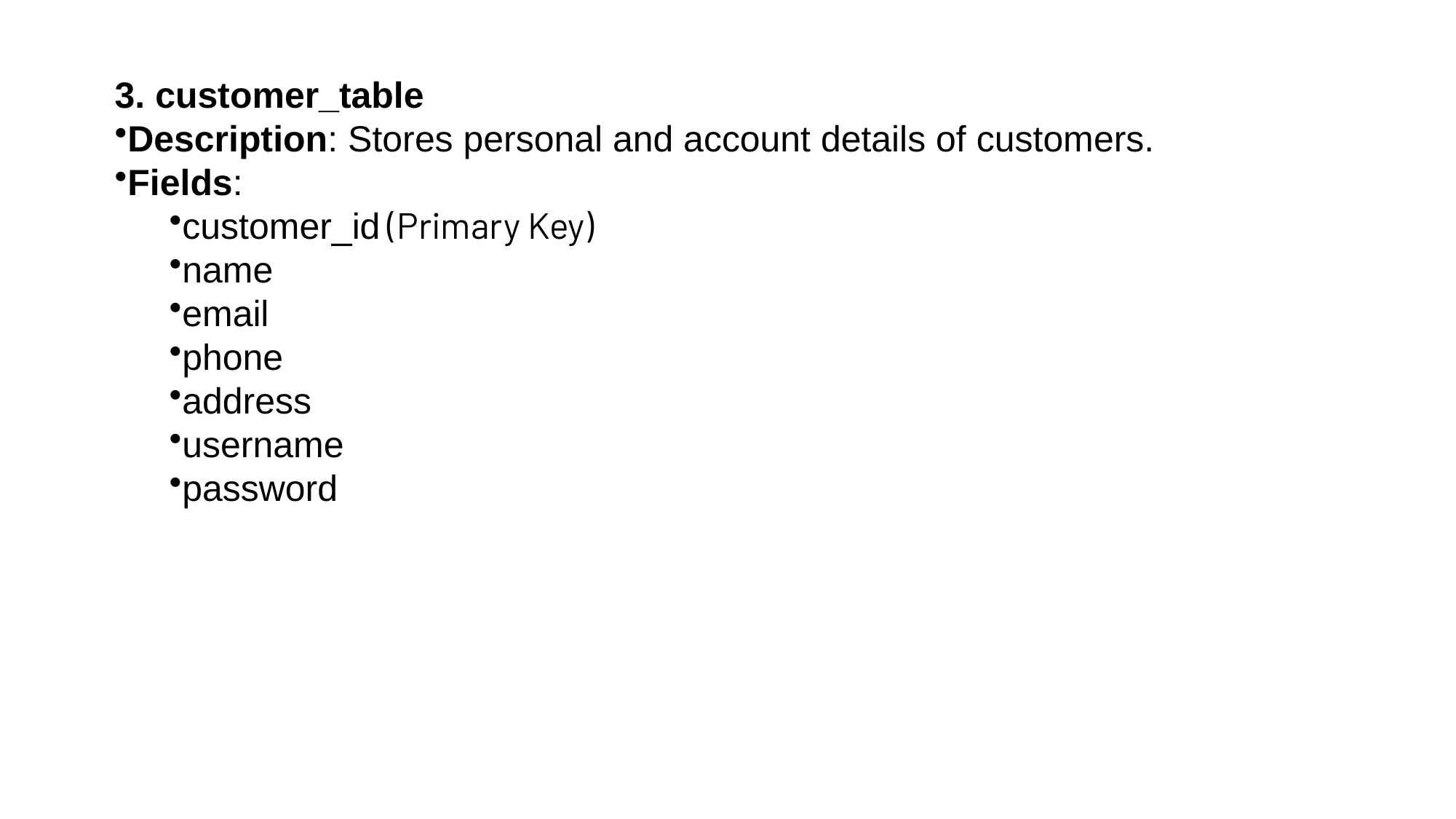

3. customer_table
Description: Stores personal and account details of customers.
Fields:
customer_id (Primary Key)
name
email
phone
address
username
password